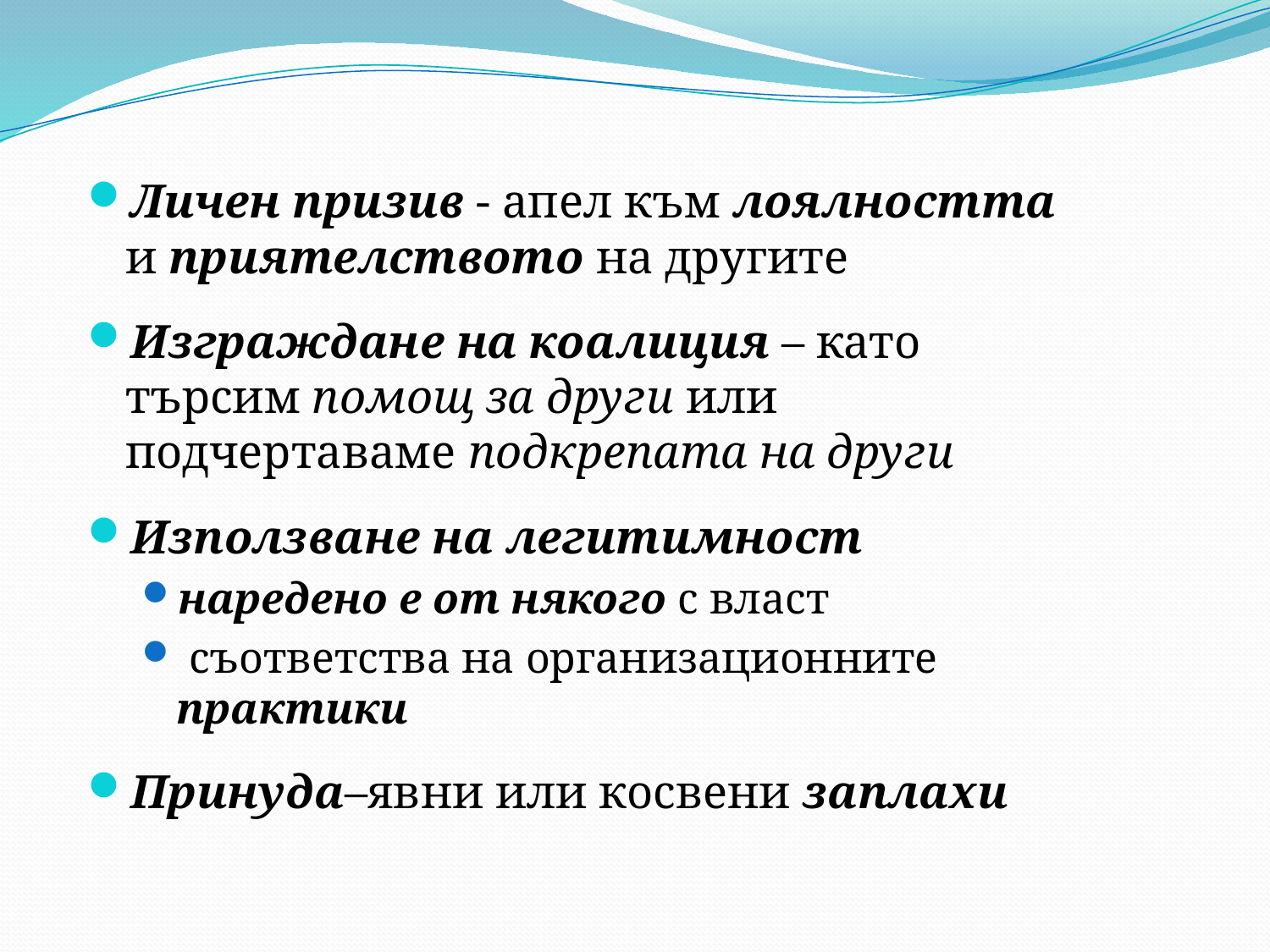

Личен призив - апел към лоялността и приятелството на другите
Изграждане на коалиция – като търсим помощ за други или подчертаваме подкрепата на други
Използване на легитимност
наредено е от някого с власт
 съответства на организационните практики
Принуда–явни или косвени заплахи